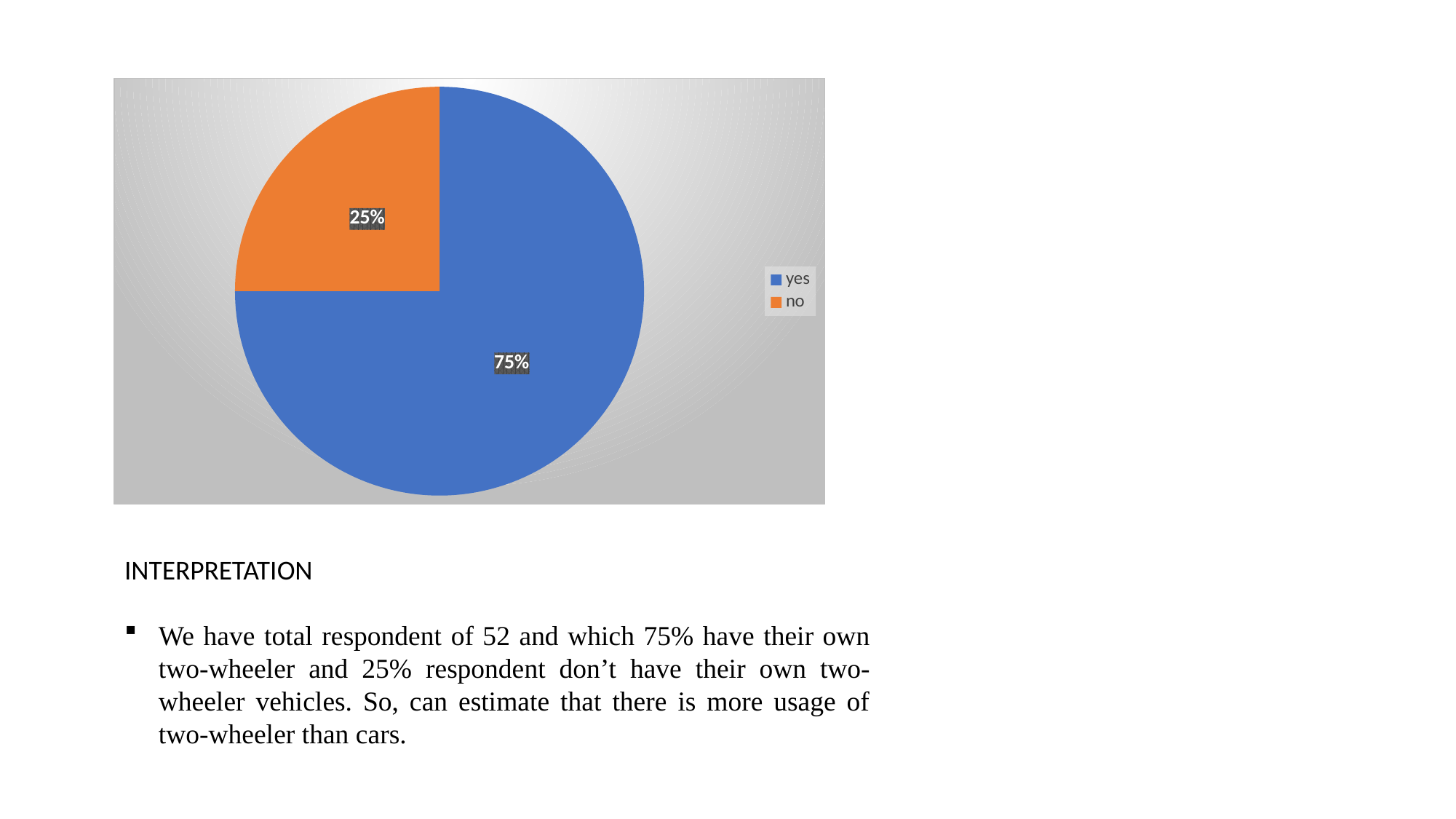

### Chart

| Category | Sales |
|---|---|
| yes | 75.0 |
| no | 25.0 |
INTERPRETATION

We have total respondent of 52 and which 75% have their own two-wheeler and 25% respondent don’t have their own two-wheeler vehicles. So, can estimate that there is more usage of two-wheeler than cars.